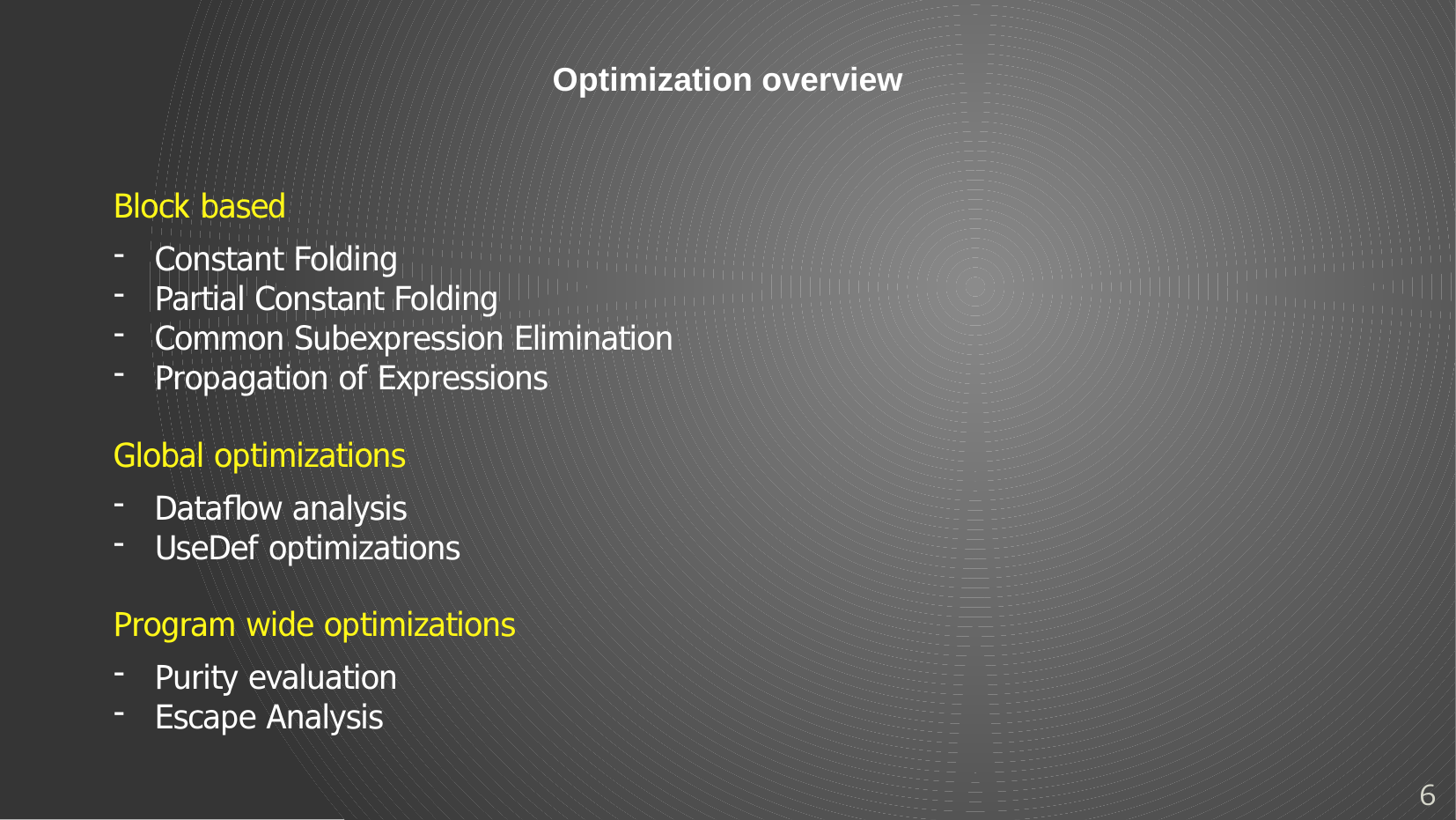

Optimization overview

Block based
Constant Folding
Partial Constant Folding
Common Subexpression Elimination
Propagation of Expressions

Global optimizations
Dataflow analysis
UseDef optimizations
Program wide optimizations
Purity evaluation
Escape Analysis
6